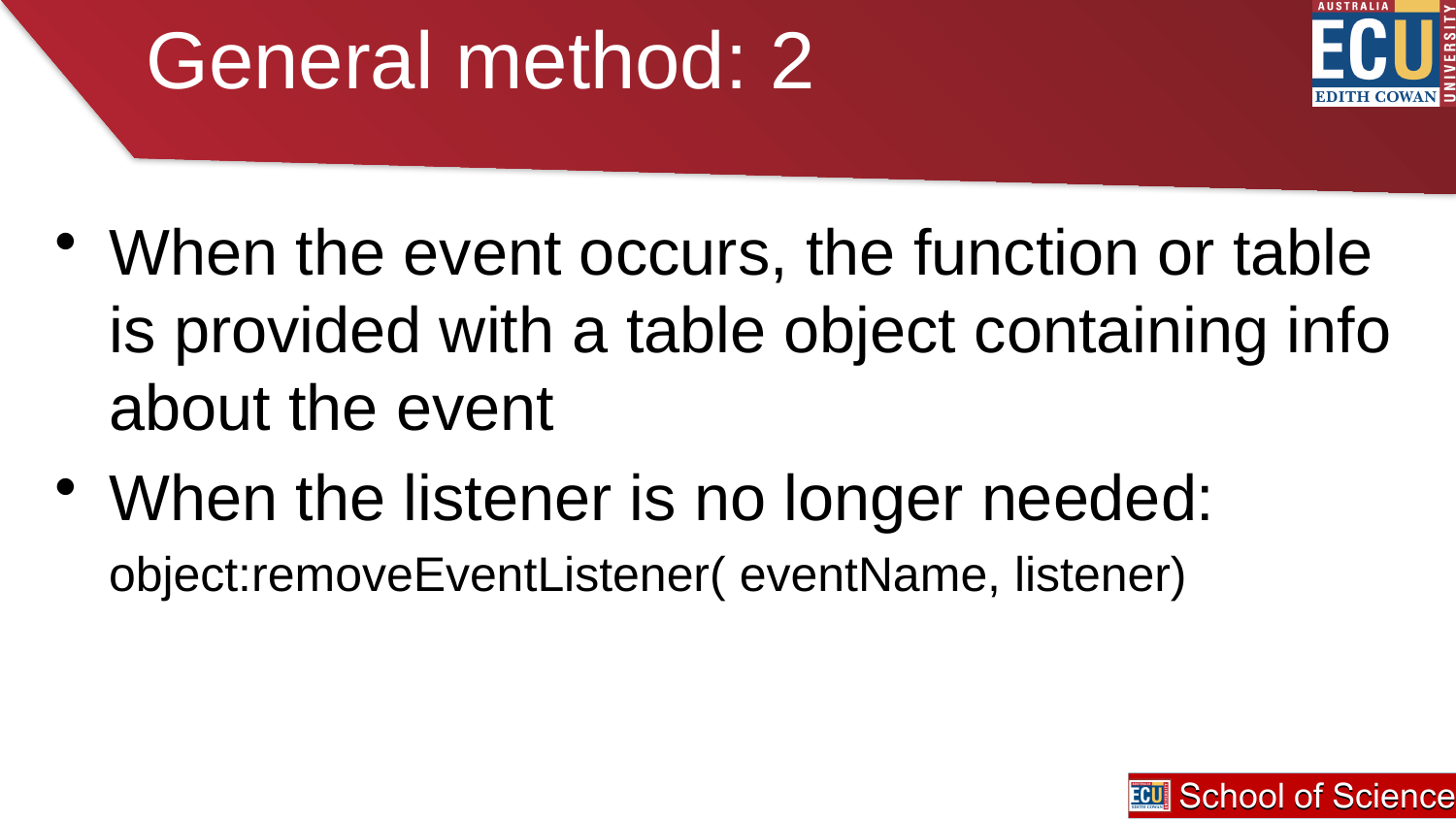

# General method: 2
When the event occurs, the function or table is provided with a table object containing info about the event
When the listener is no longer needed:
    object:removeEventListener( eventName, listener)